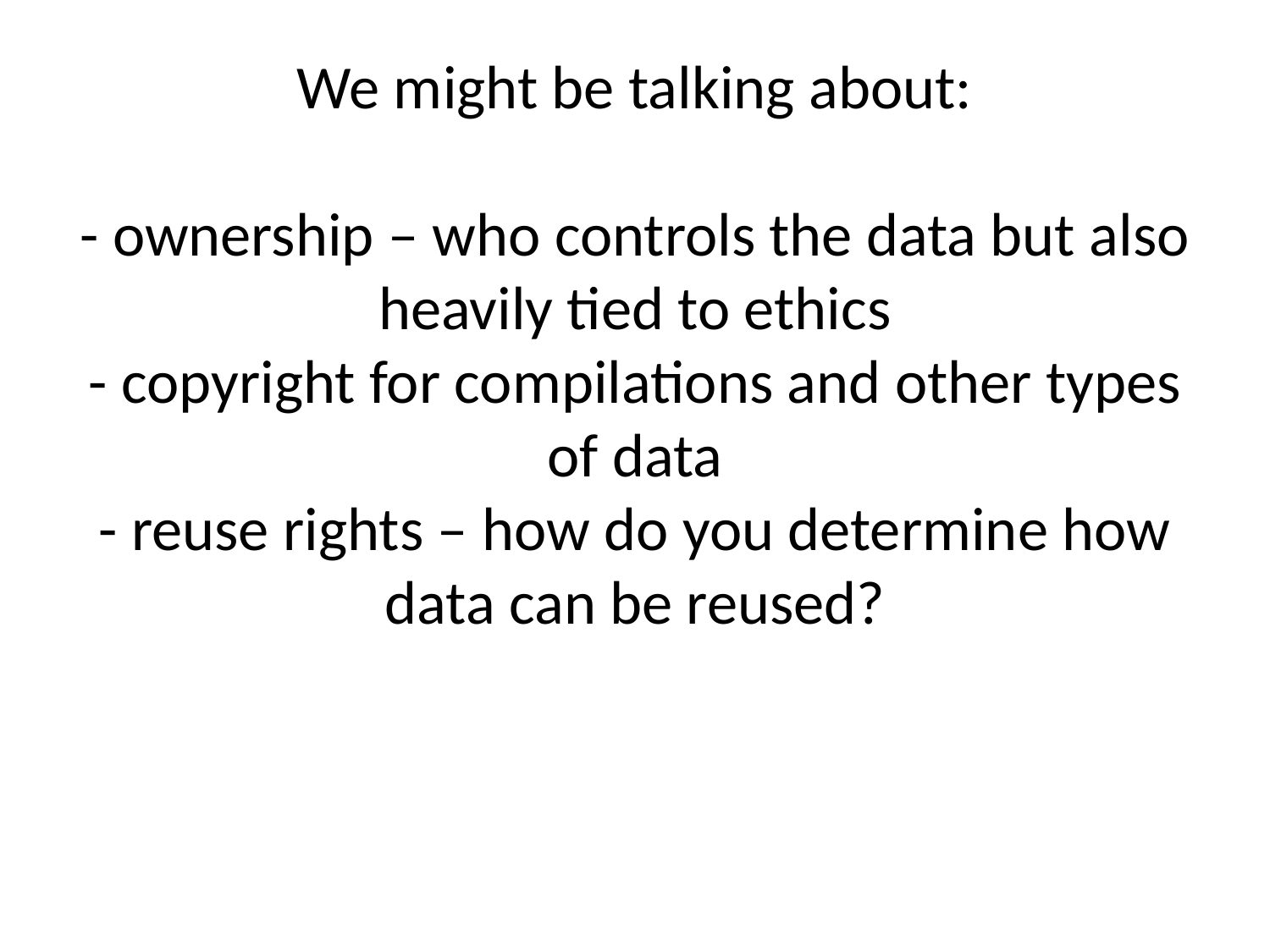

# We might be talking about: - ownership – who controls the data but also heavily tied to ethics - copyright for compilations and other types of data - reuse rights – how do you determine how data can be reused?